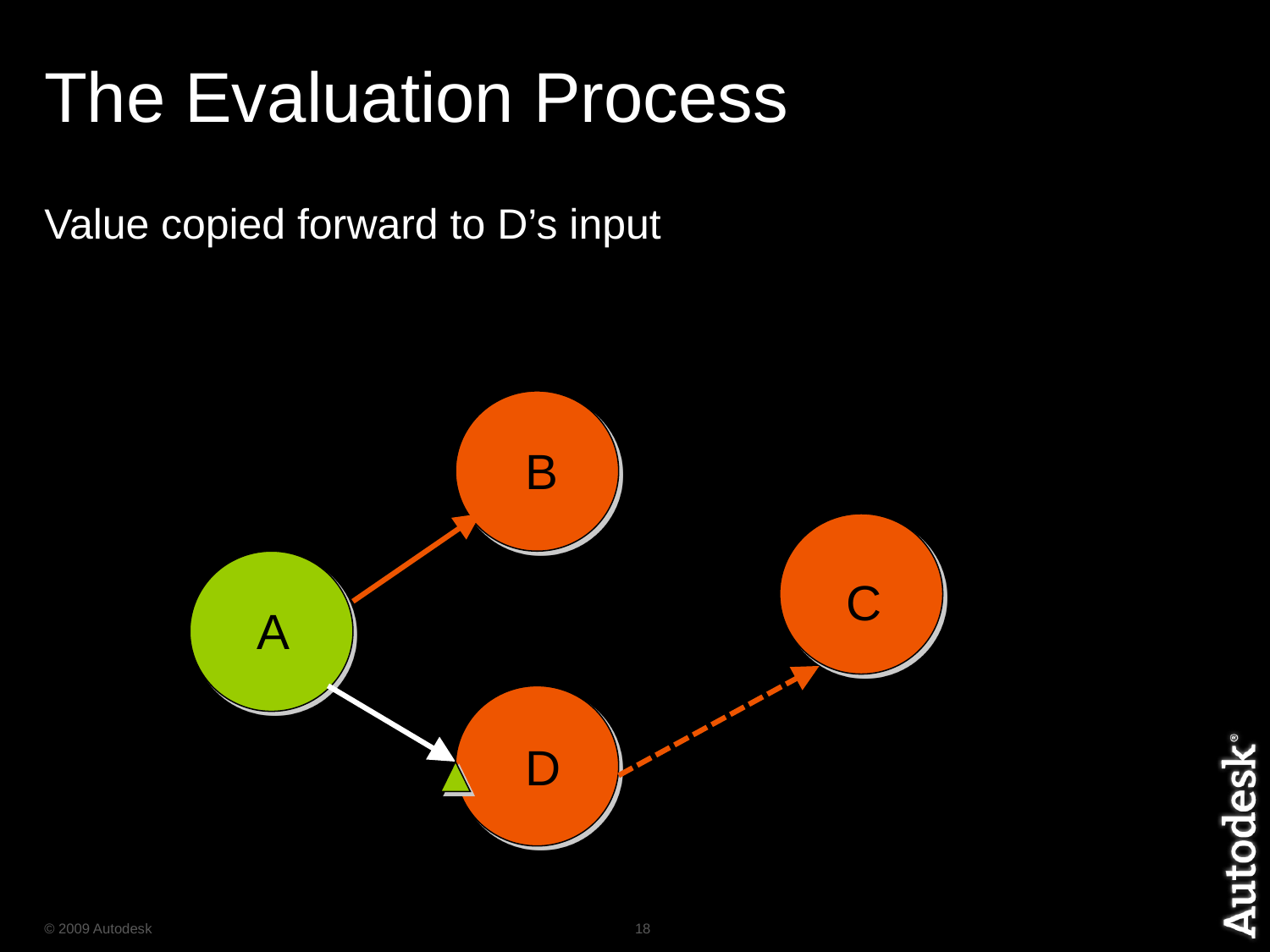

# The Evaluation Process
Value copied forward to D’s input

B

C
A

D